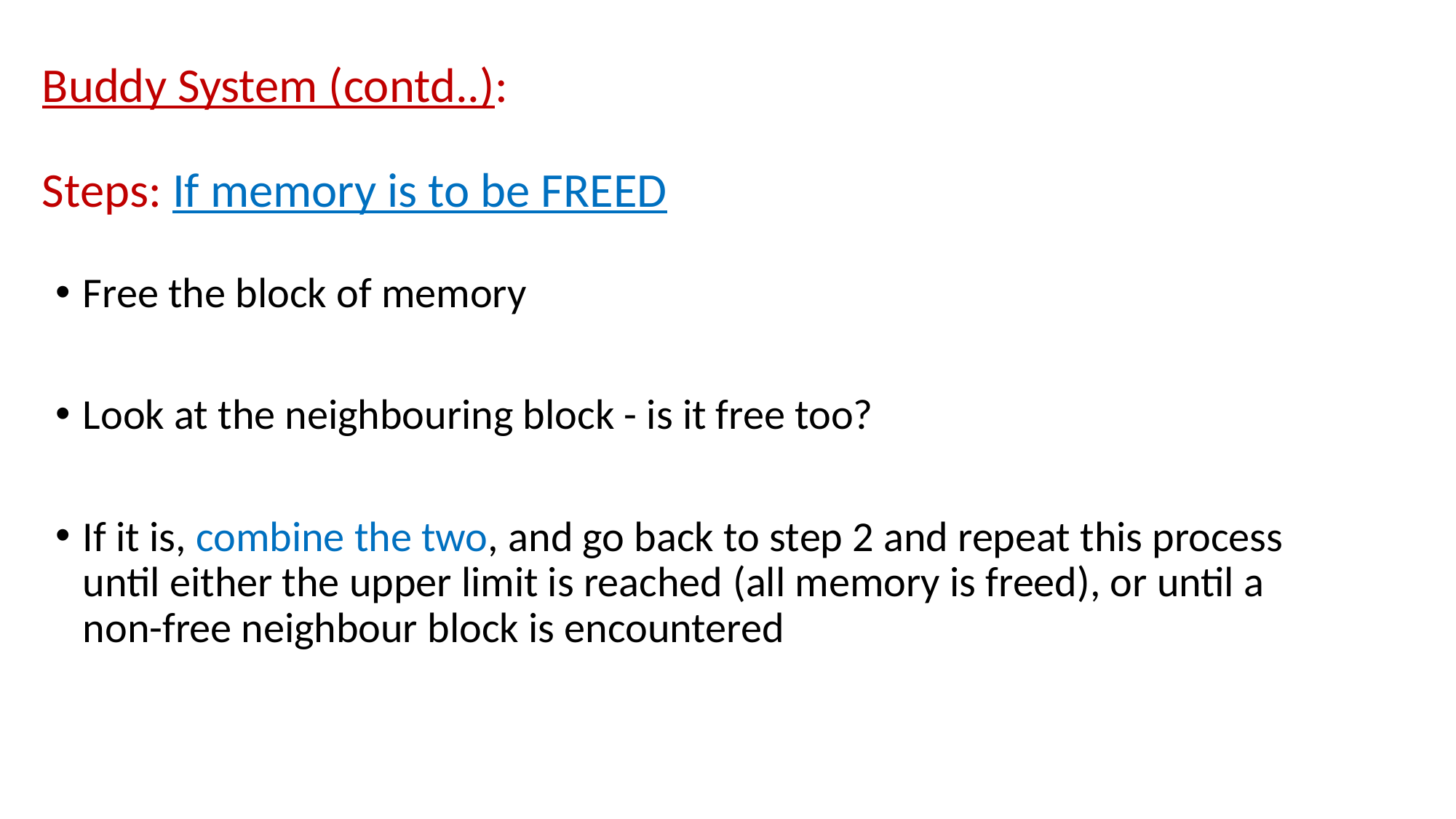

Buddy System (contd..):
Steps: If memory is to be FREED
Free the block of memory

Look at the neighbouring block - is it free too?

If it is, combine the two, and go back to step 2 and repeat this process until either the upper limit is reached (all memory is freed), or until a non-free neighbour block is encountered